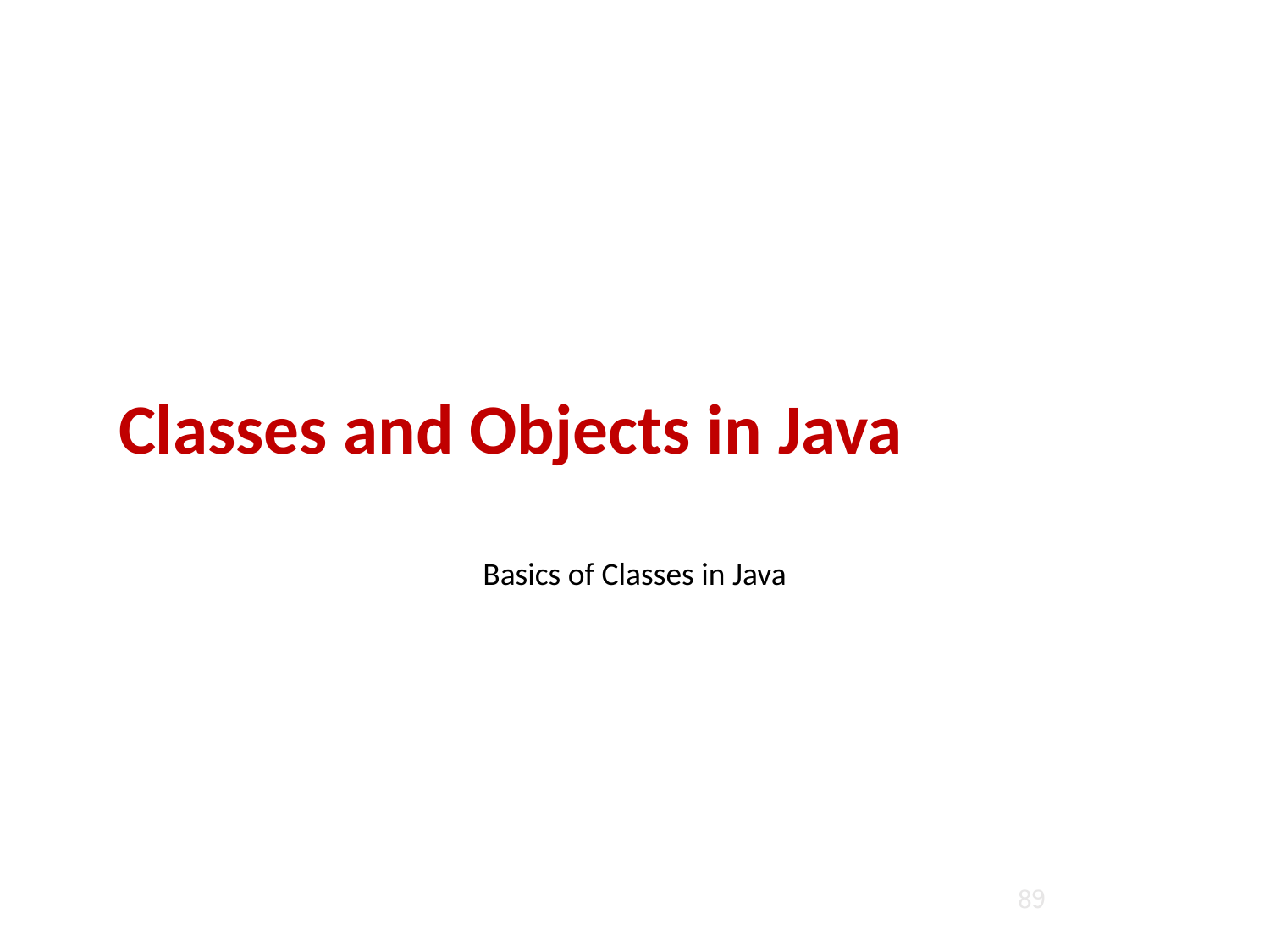

# Classes and Objects in Java
Basics of Classes in Java
89